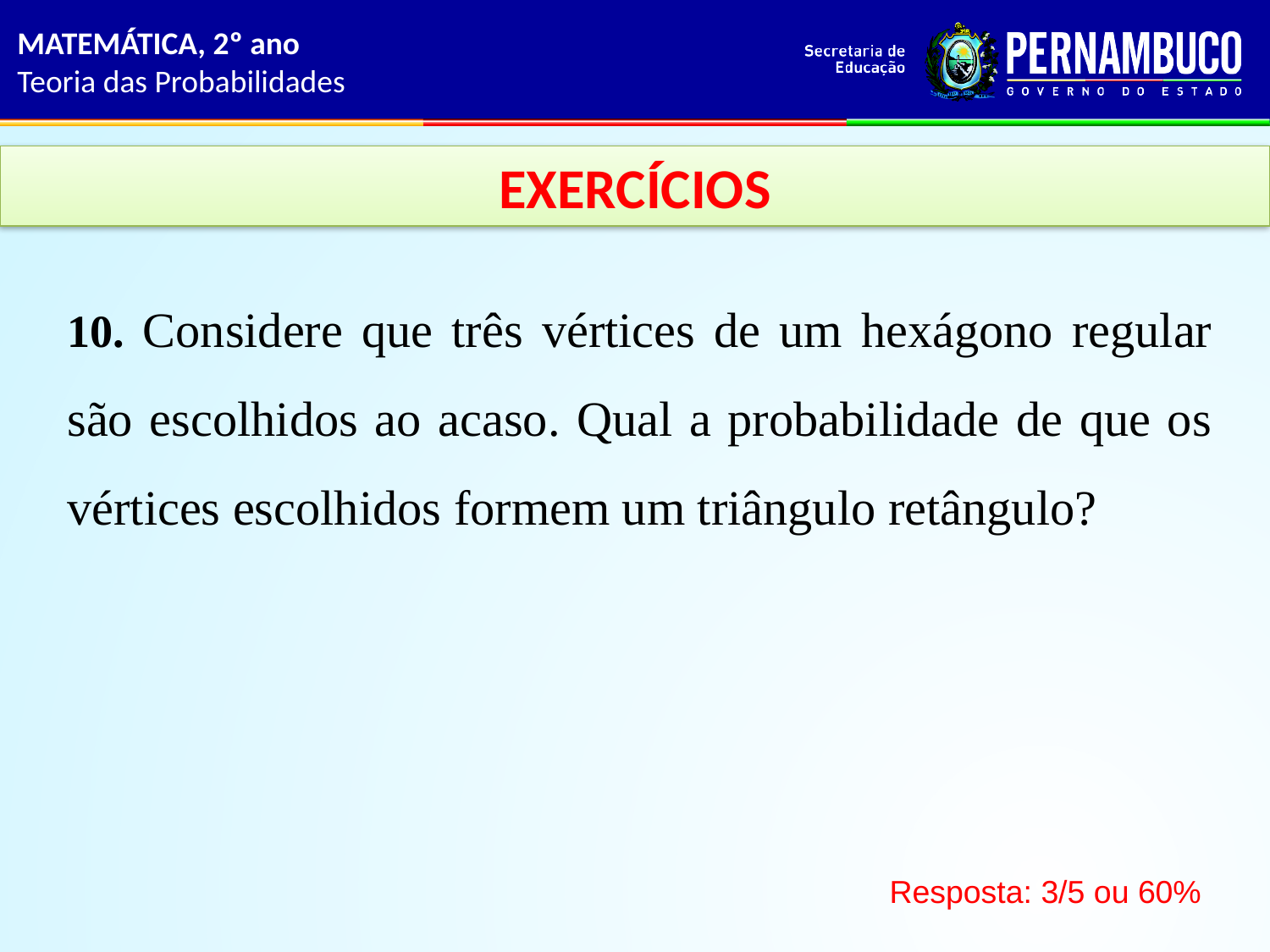

MATEMÁTICA, 2º ano
Teoria das Probabilidades

EXERCÍCIOS
10. Considere que três vértices de um hexágono regular são escolhidos ao acaso. Qual a probabilidade de que os vértices escolhidos formem um triângulo retângulo?

Resposta: 3/5 ou 60%